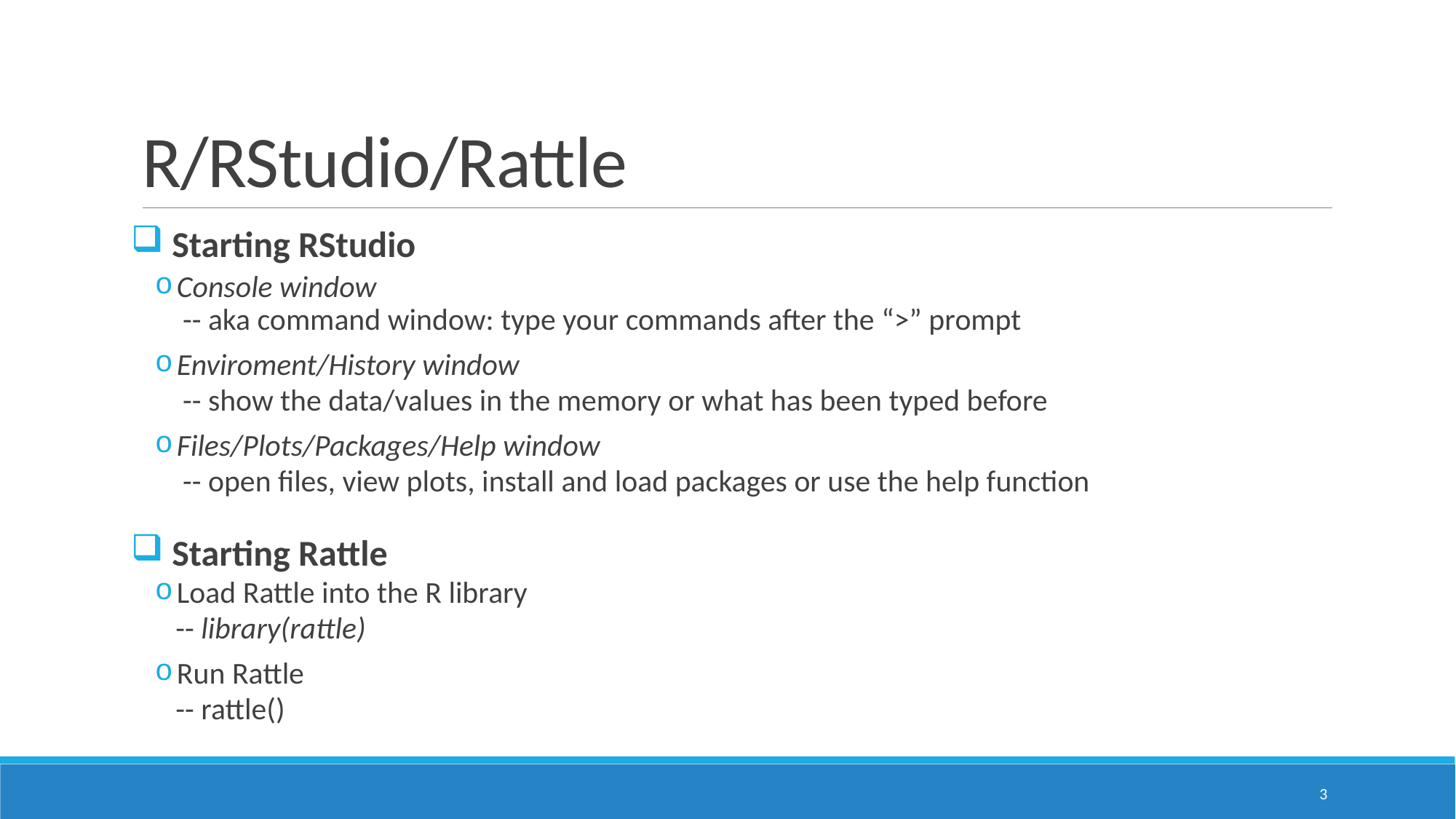

# R/RStudio/Rattle
 Starting RStudio
Console window
    -- aka command window: type your commands after the “>” prompt
Enviroment/History window
    -- show the data/values in the memory or what has been typed before
Files/Plots/Packages/Help window
    -- open files, view plots, install and load packages or use the help function
 Starting Rattle
Load Rattle into the R library
   -- library(rattle)
Run Rattle
   -- rattle()

3